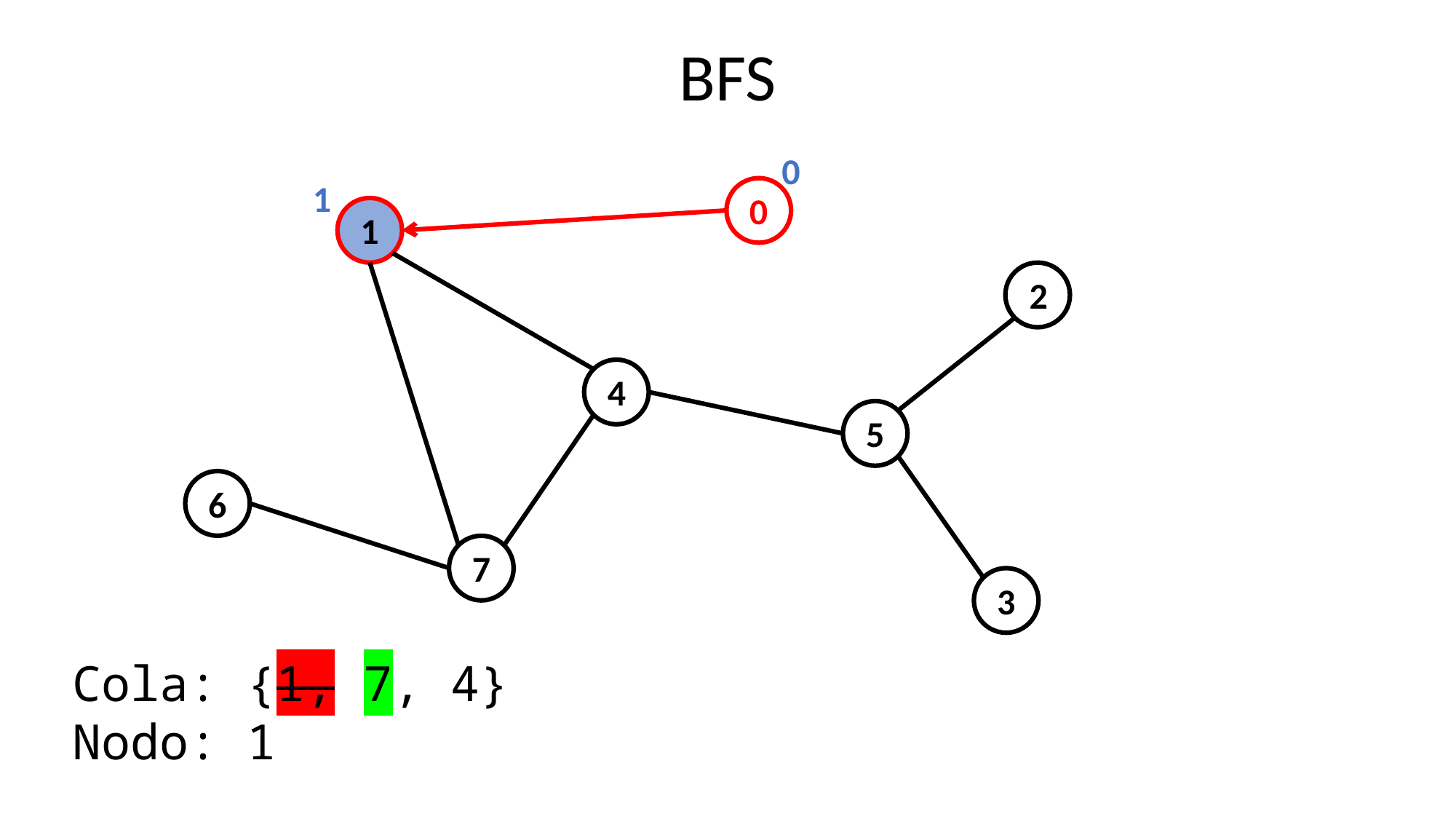

BFS
0
1

0

1

2

4

5

6

7

3
Cola: {1, 7, 4}
Nodo: 1